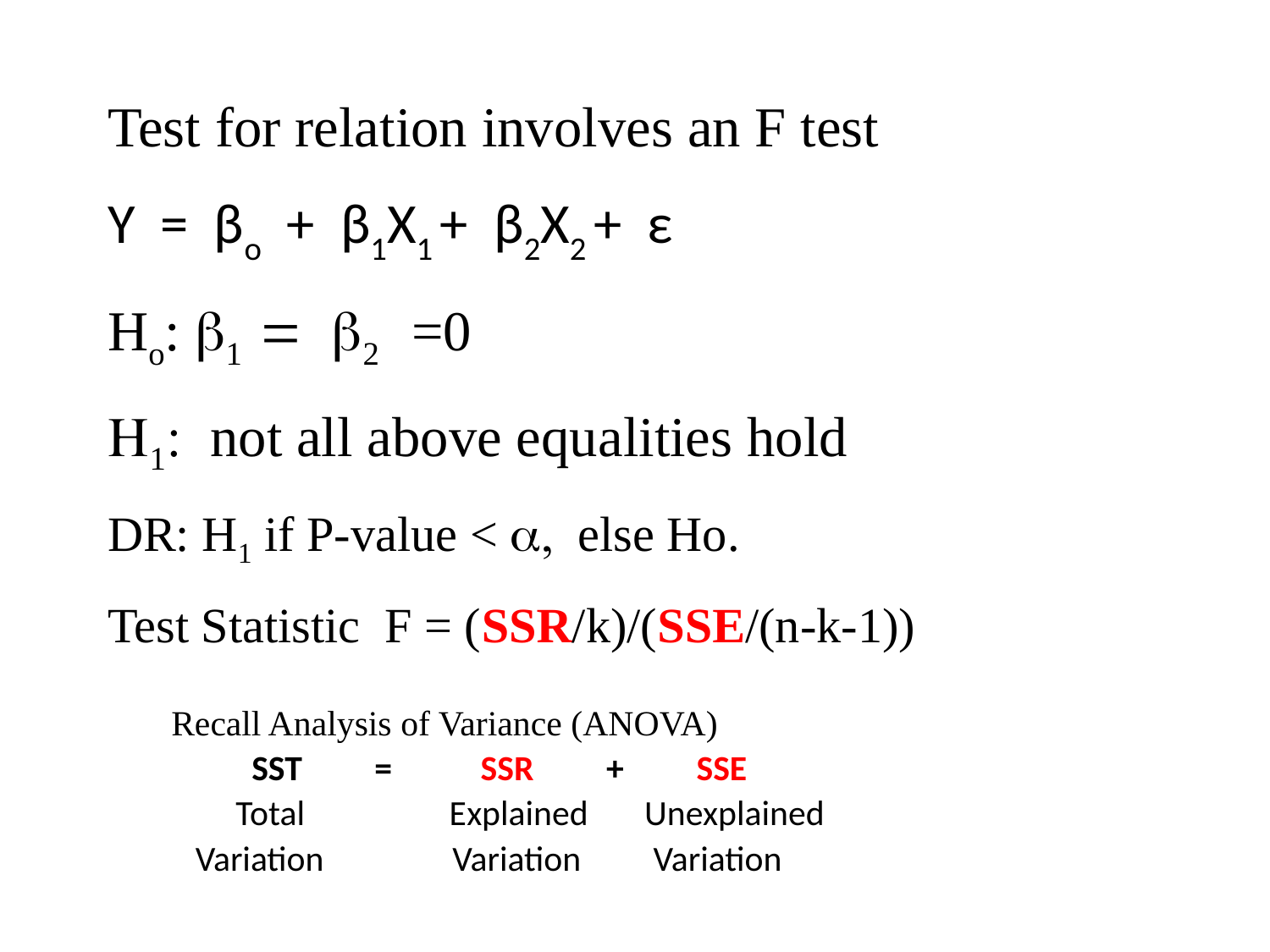

Test for relation involves an F test
Y  =  βo  +  β1X1 +  β2X2 +  ε
Ho: β1 = β2  =0
Η1: not all above equalities hold
DR: H1 if P-value < α, else Ho.
Test Statistic  F = (SSR/k)/(SSE/(n-k-1))

Recall Analysis of Variance (ANOVA)
          SST         =           SSR         +         SSE
        Total                  Explained       Unexplained
   Variation                Variation         Variation